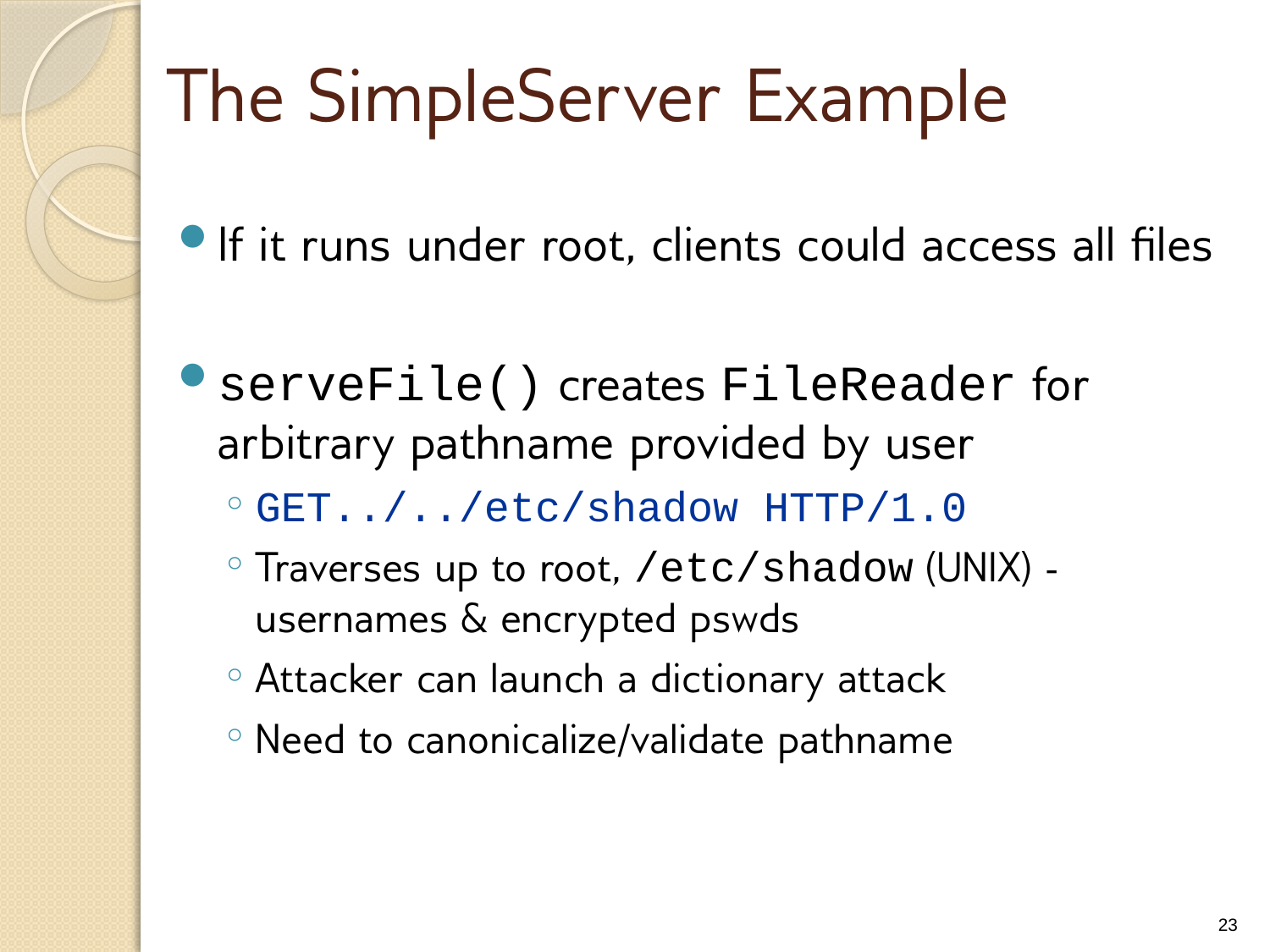

# The SimpleServer Example
If it runs under root, clients could access all files

serveFile() creates FileReader for arbitrary pathname provided by user
GET../../etc/shadow HTTP/1.0
Traverses up to root, /etc/shadow (UNIX) - usernames & encrypted pswds
Attacker can launch a dictionary attack
Need to canonicalize/validate pathname
23